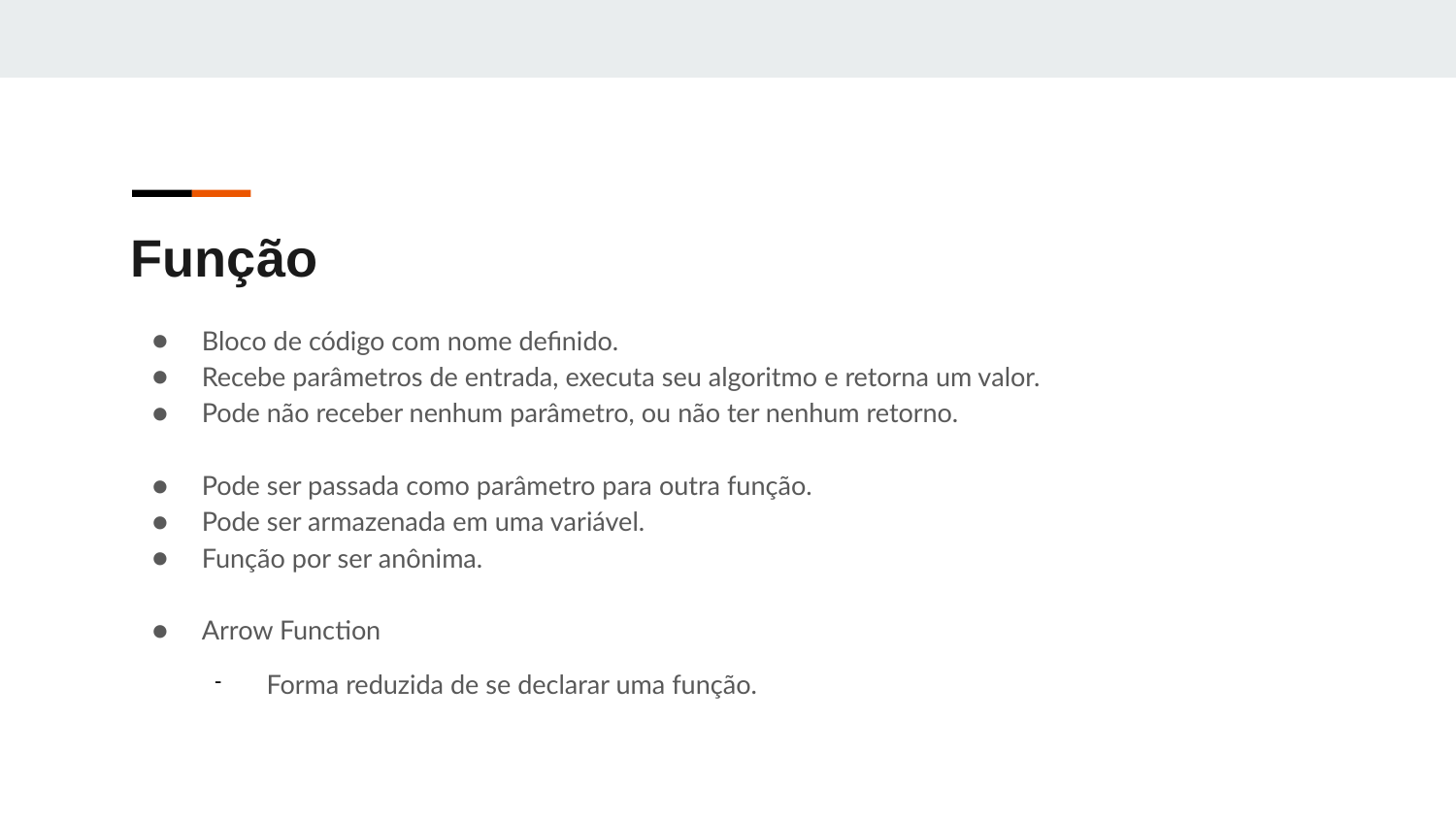

Função
Bloco de código com nome definido.
Recebe parâmetros de entrada, executa seu algoritmo e retorna um valor.
Pode não receber nenhum parâmetro, ou não ter nenhum retorno.
Pode ser passada como parâmetro para outra função.
Pode ser armazenada em uma variável.
Função por ser anônima.
Arrow Function
Forma reduzida de se declarar uma função.